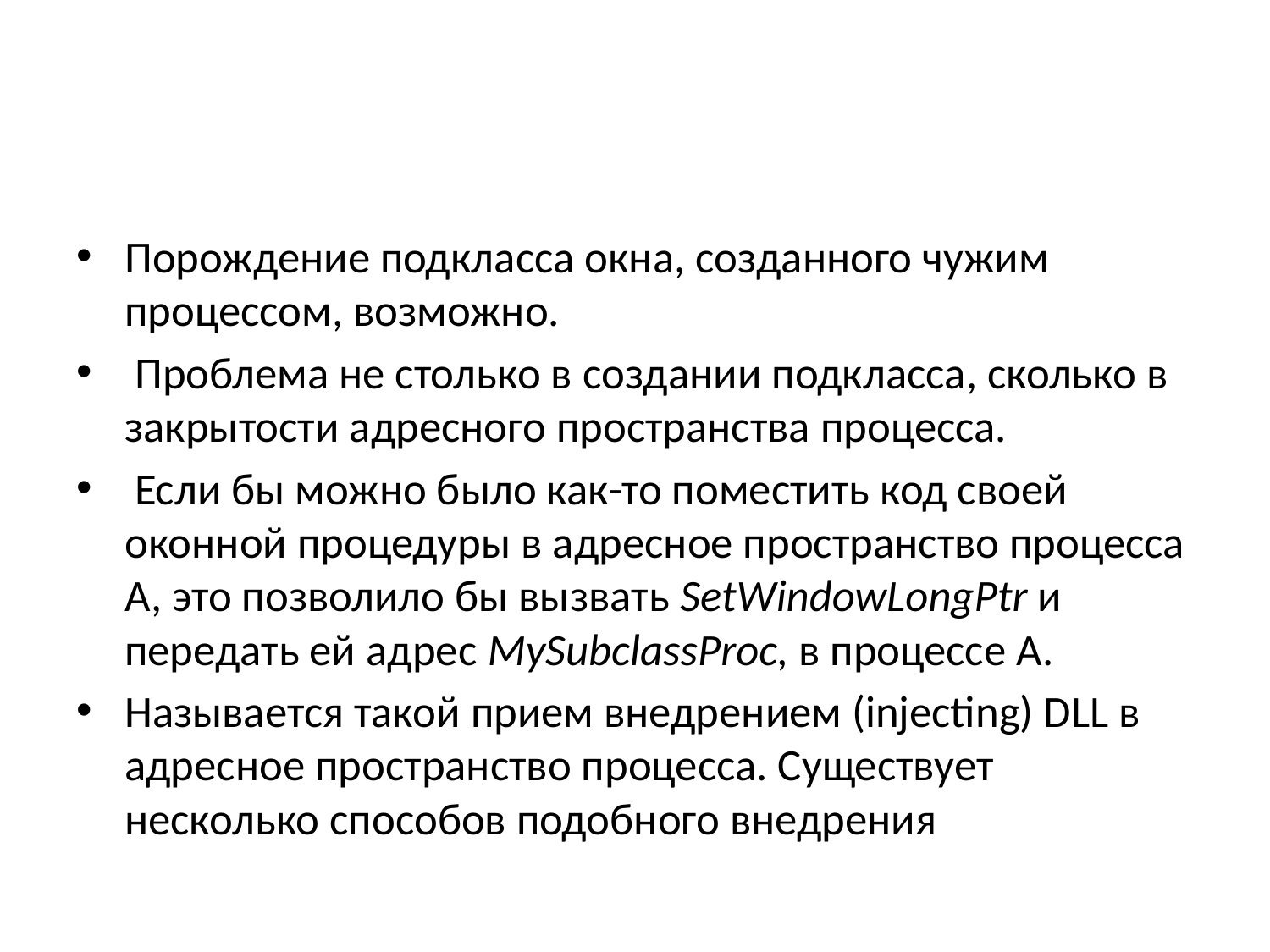

#
Порождение подкласса окна, созданного чужим процессом, возможно.
 Проблема не столько в создании подкласса, сколько в закрытости адресного пространства процесса.
 Если бы можно было как-то поместить код своей оконной процедуры в адресное пространство процесса А, это позволило бы вызвать SetWindowLongPtr и передать ей адрес MySubclassProс, в процессе А.
Называется такой прием внедрением (injecting) DLL в адресное пространство процесса. Существует несколько способов подобного внедрения